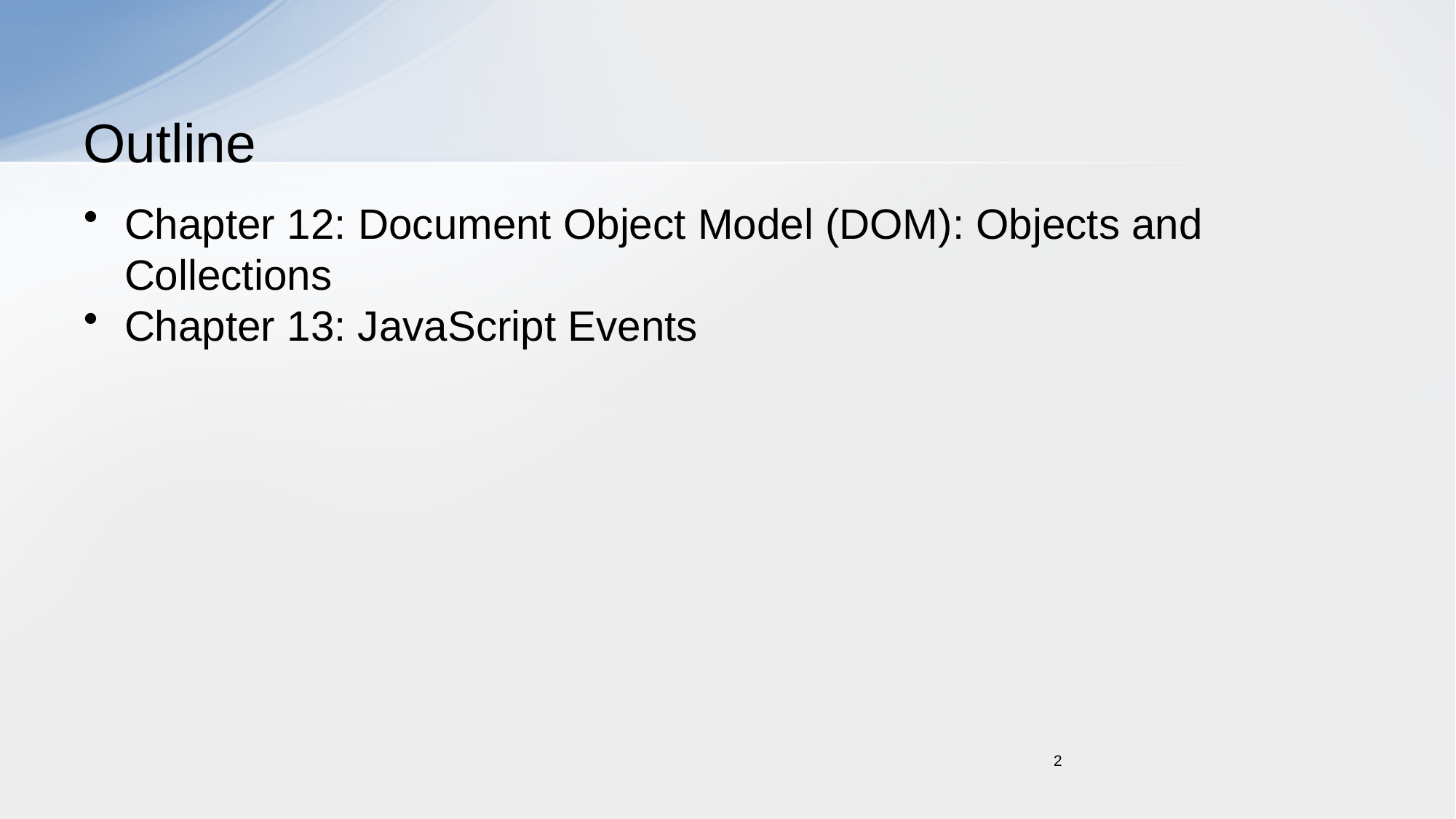

# Outline
Chapter 12: Document Object Model (DOM): Objects and Collections
Chapter 13: JavaScript Events

2